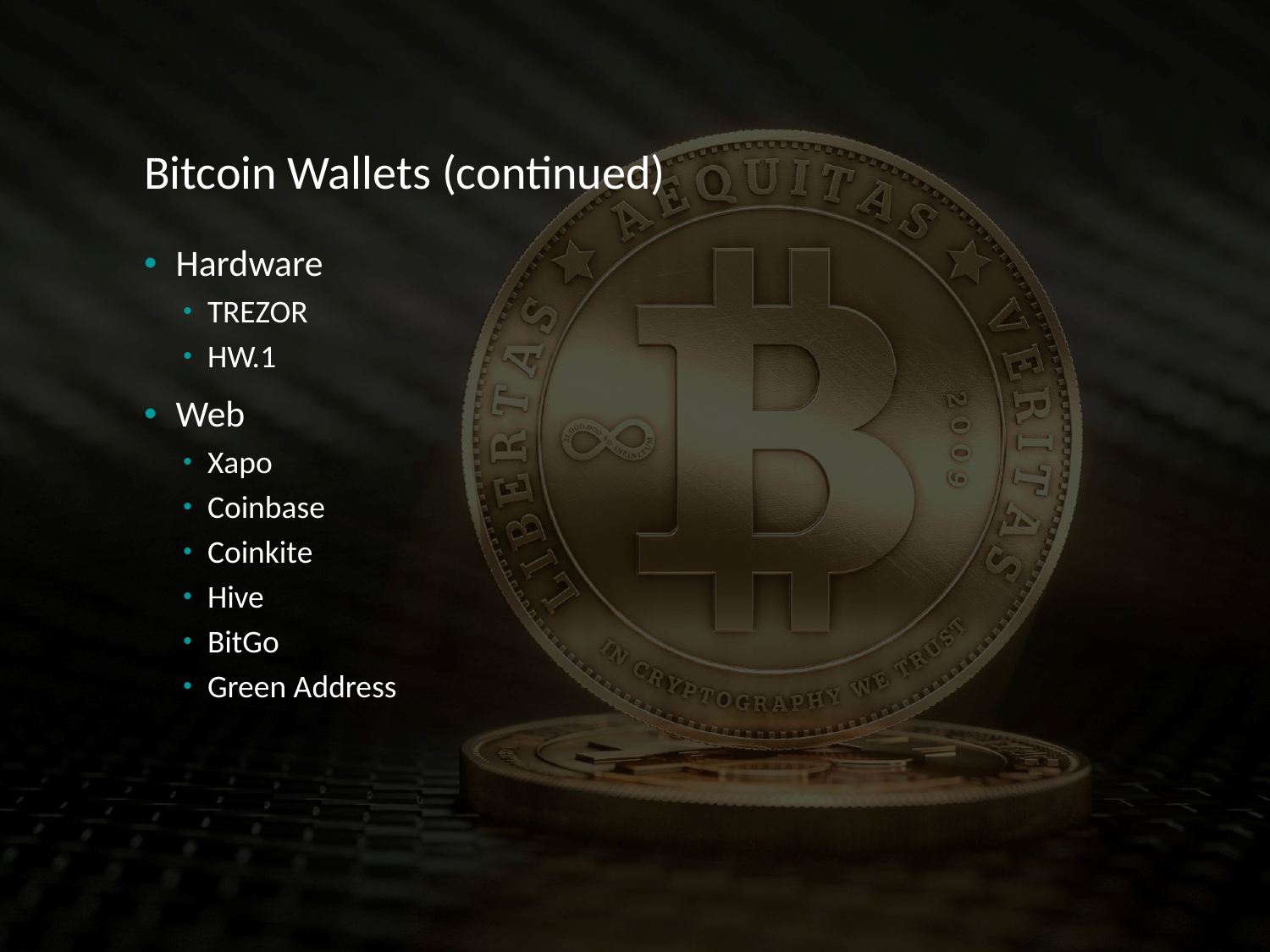

# Bitcoin Wallets (continued)
Hardware
TREZOR
HW.1
Web
Xapo
Coinbase
Coinkite
Hive
BitGo
Green Address
22